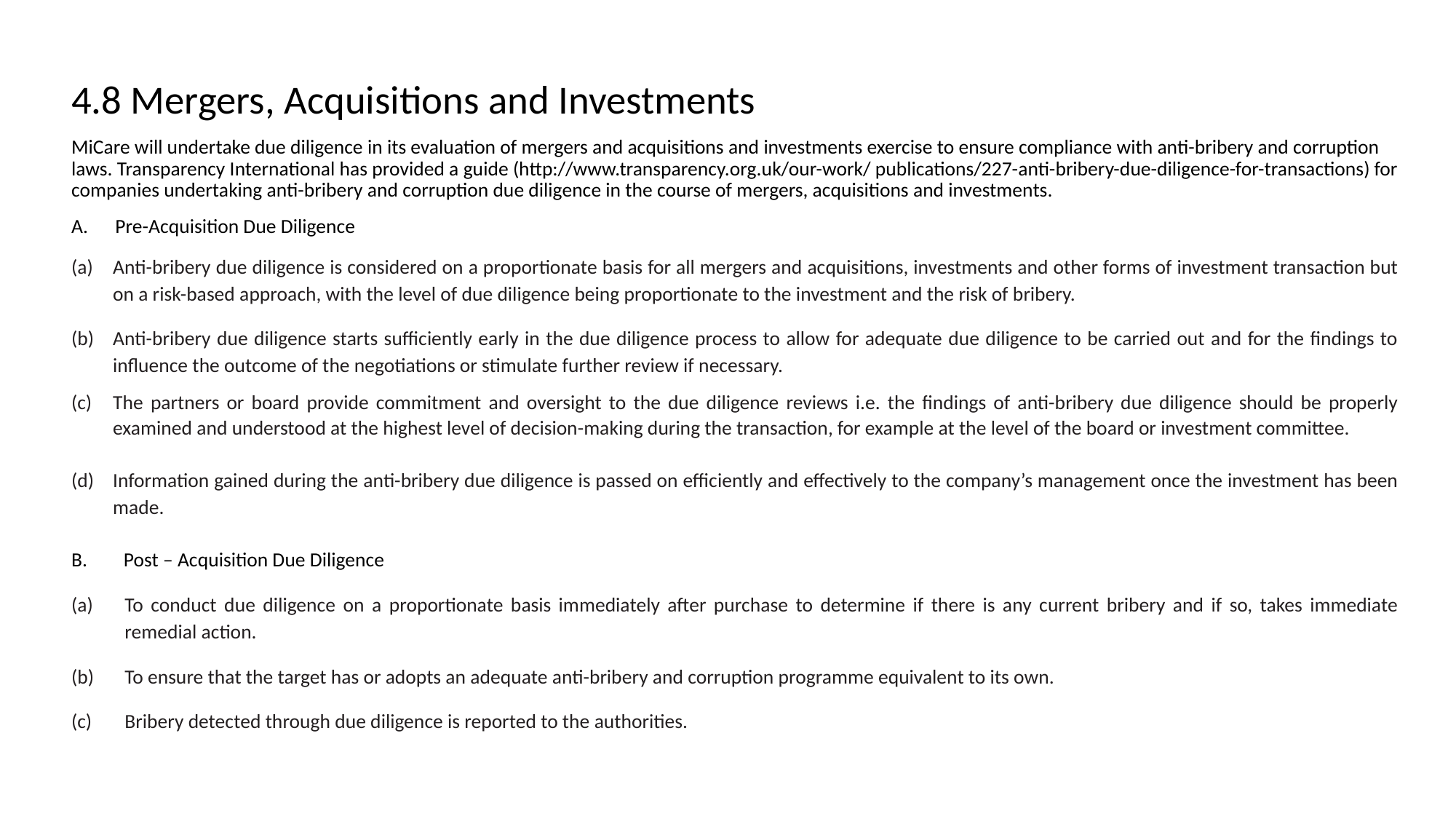

4.8 Mergers, Acquisitions and Investments
MiCare will undertake due diligence in its evaluation of mergers and acquisitions and investments exercise to ensure compliance with anti-bribery and corruption laws. Transparency International has provided a guide (http://www.transparency.org.uk/our-work/ publications/227-anti-bribery-due-diligence-for-transactions) for companies undertaking anti-bribery and corruption due diligence in the course of mergers, acquisitions and investments.
A.      Pre-Acquisition Due Diligence
Anti-bribery due diligence is considered on a proportionate basis for all mergers and acquisitions, investments and other forms of investment transaction but on a risk-based approach, with the level of due diligence being proportionate to the investment and the risk of bribery.
Anti-bribery due diligence starts sufficiently early in the due diligence process to allow for adequate due diligence to be carried out and for the findings to influence the outcome of the negotiations or stimulate further review if necessary.
The partners or board provide commitment and oversight to the due diligence reviews i.e. the findings of anti-bribery due diligence should be properly examined and understood at the highest level of decision-making during the transaction, for example at the level of the board or investment committee.
Information gained during the anti-bribery due diligence is passed on efficiently and effectively to the company’s management once the investment has been made.
B.        Post – Acquisition Due Diligence
To conduct due diligence on a proportionate basis immediately after purchase to determine if there is any current bribery and if so, takes immediate remedial action.
To ensure that the target has or adopts an adequate anti-bribery and corruption programme equivalent to its own.
Bribery detected through due diligence is reported to the authorities.